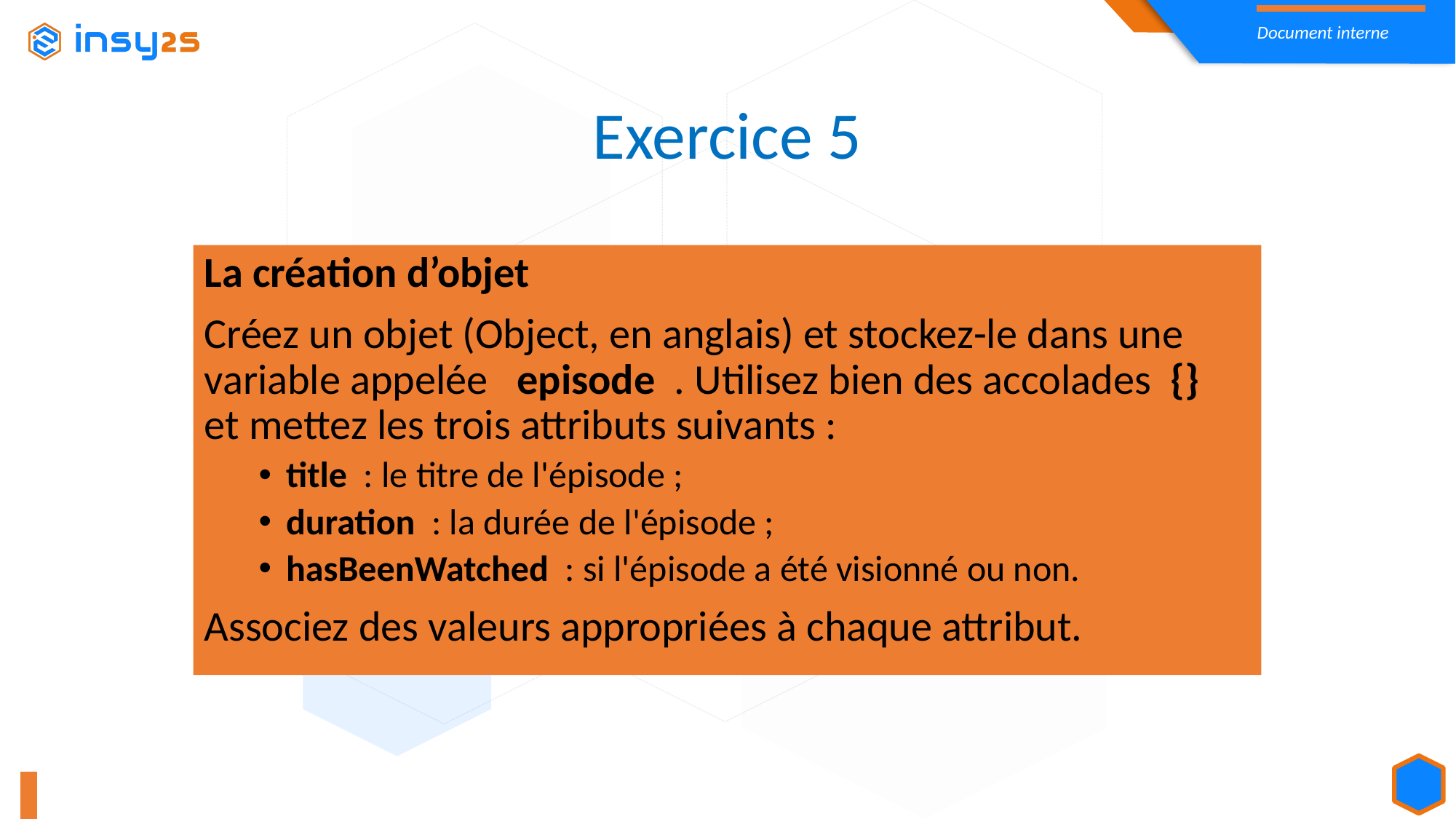

Exercice 5
La création d’objet
Créez un objet (Object, en anglais) et stockez-le dans une variable appelée   episode  . Utilisez bien des accolades  {}  et mettez les trois attributs suivants :
title  : le titre de l'épisode ;
duration  : la durée de l'épisode ;
hasBeenWatched  : si l'épisode a été visionné ou non.
Associez des valeurs appropriées à chaque attribut.